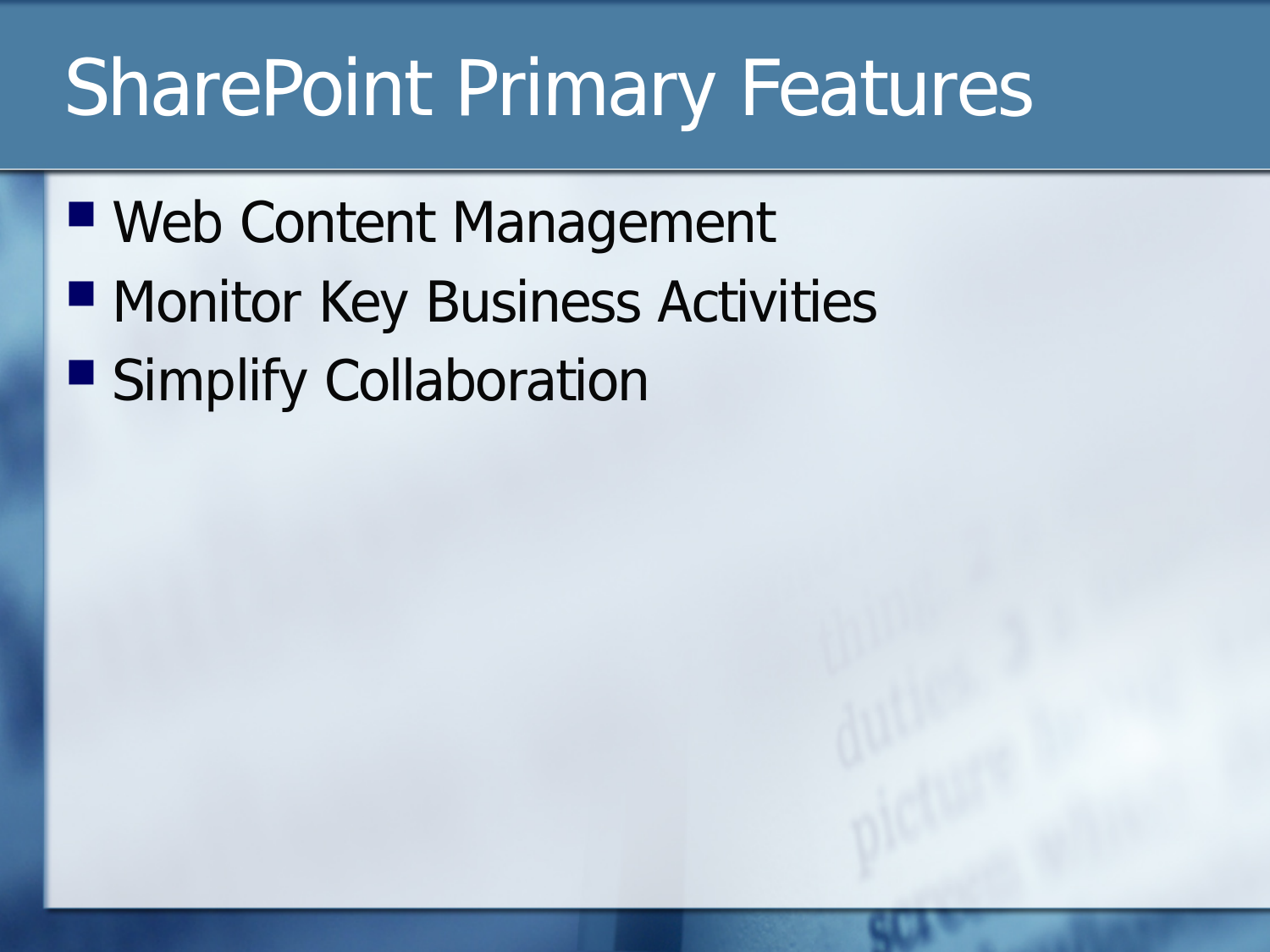

# SharePoint Primary Features
Web Content Management
Monitor Key Business Activities
Simplify Collaboration